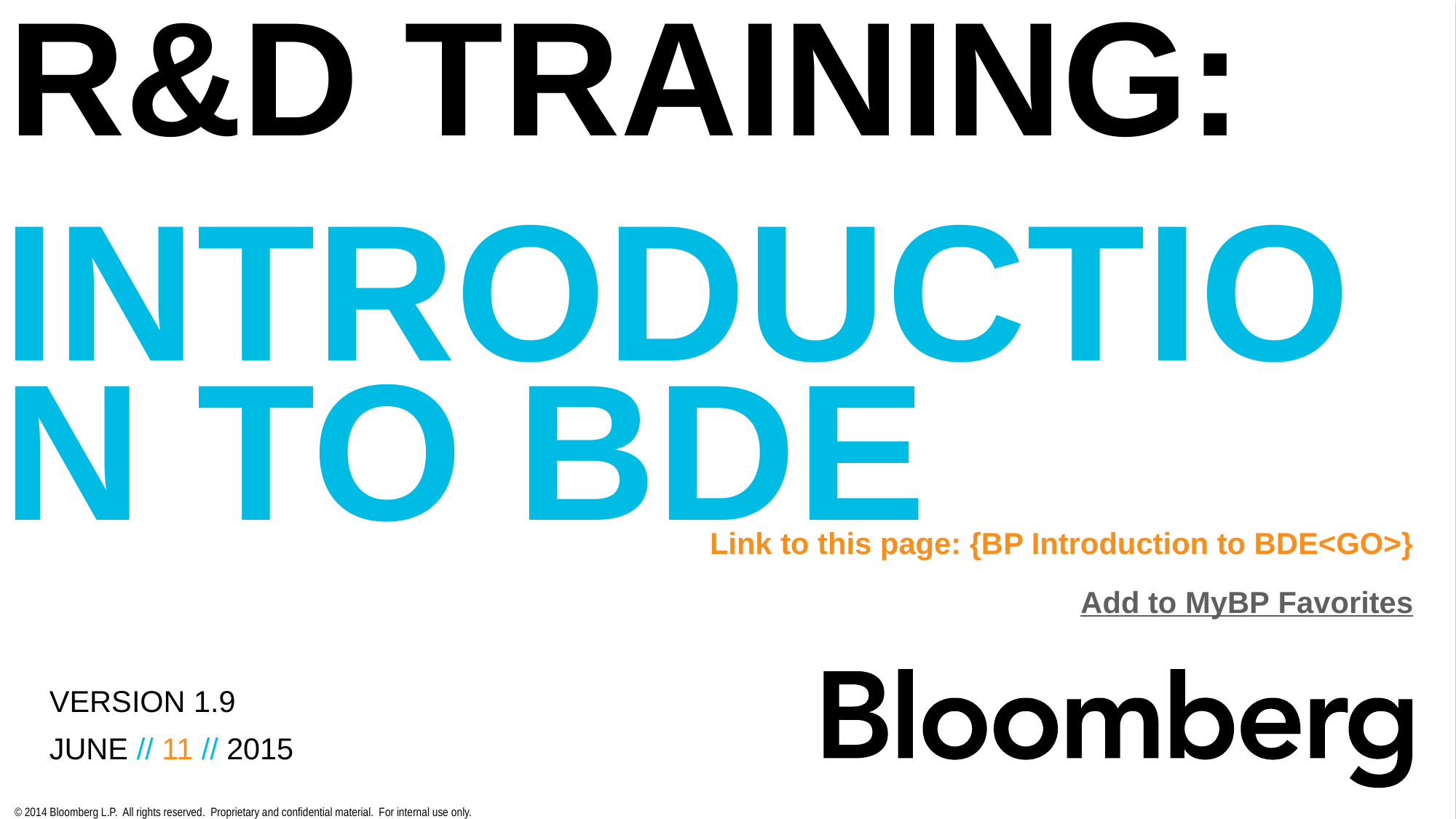

# Introduction to BDE
Link to this page: {BP Introduction to BDE<GO>}
Add to MyBP Favorites
Version 1.9
June // 11 // 2015